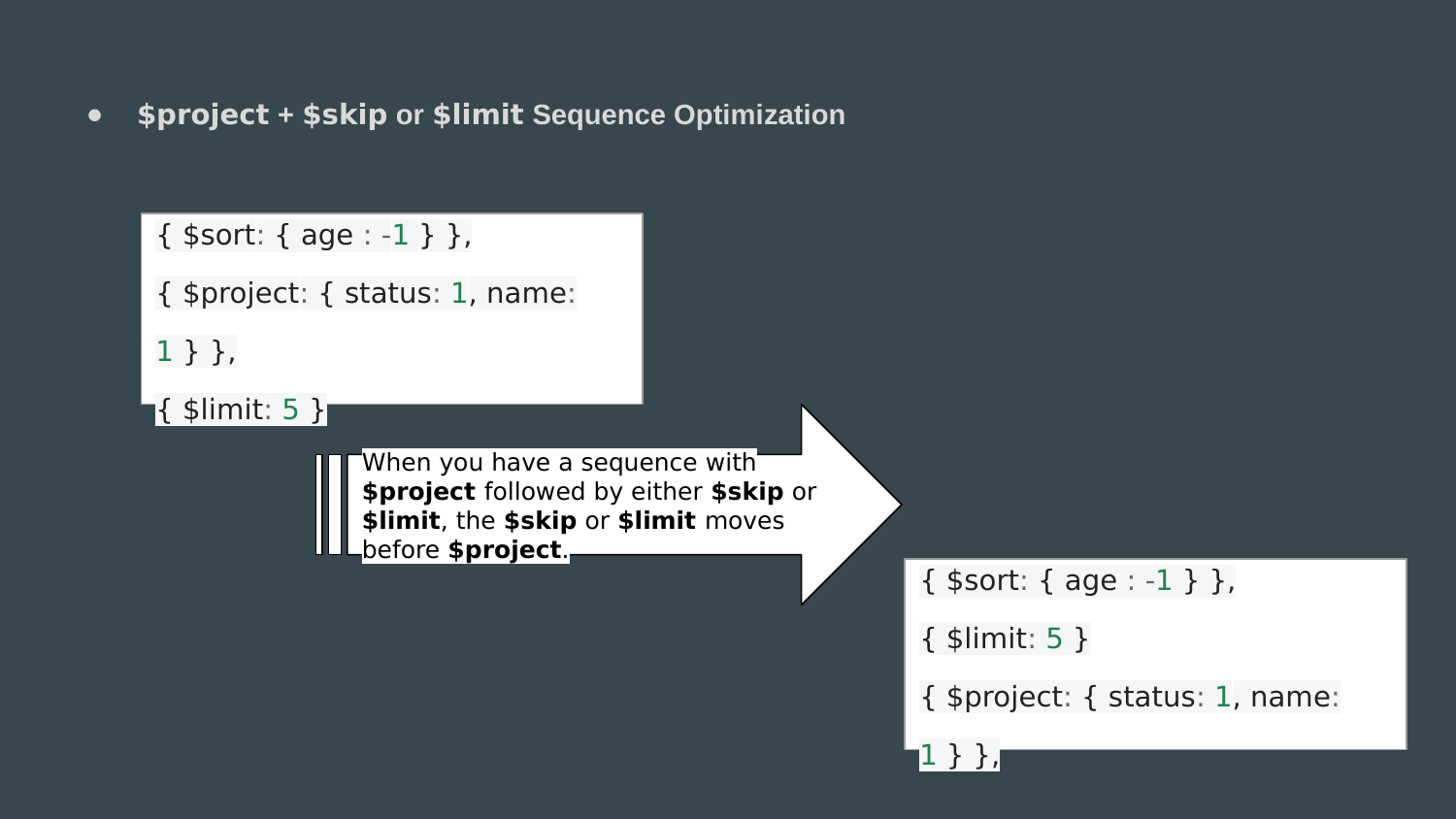

$project + $skip or $limit Sequence Optimization

{ $sort: { age : -1 } },
{ $project: { status: 1, name: 1 } },
{ $limit: 5 }
When you have a sequence with $project followed by either $skip or $limit, the $skip or $limit moves before $project.
{ $sort: { age : -1 } },
{ $limit: 5 }
{ $project: { status: 1, name: 1 } },